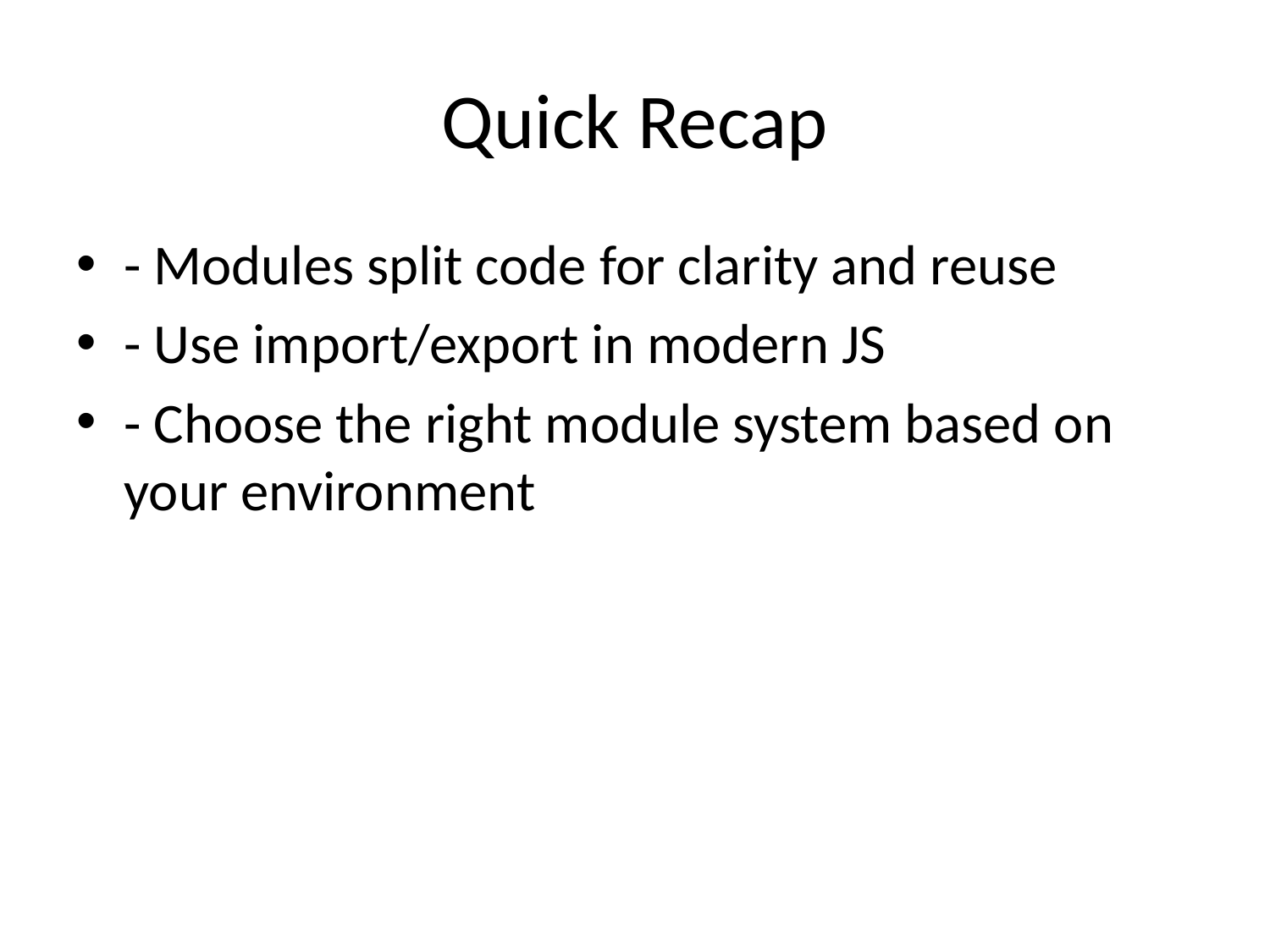

# Quick Recap
- Modules split code for clarity and reuse
- Use import/export in modern JS
- Choose the right module system based on your environment